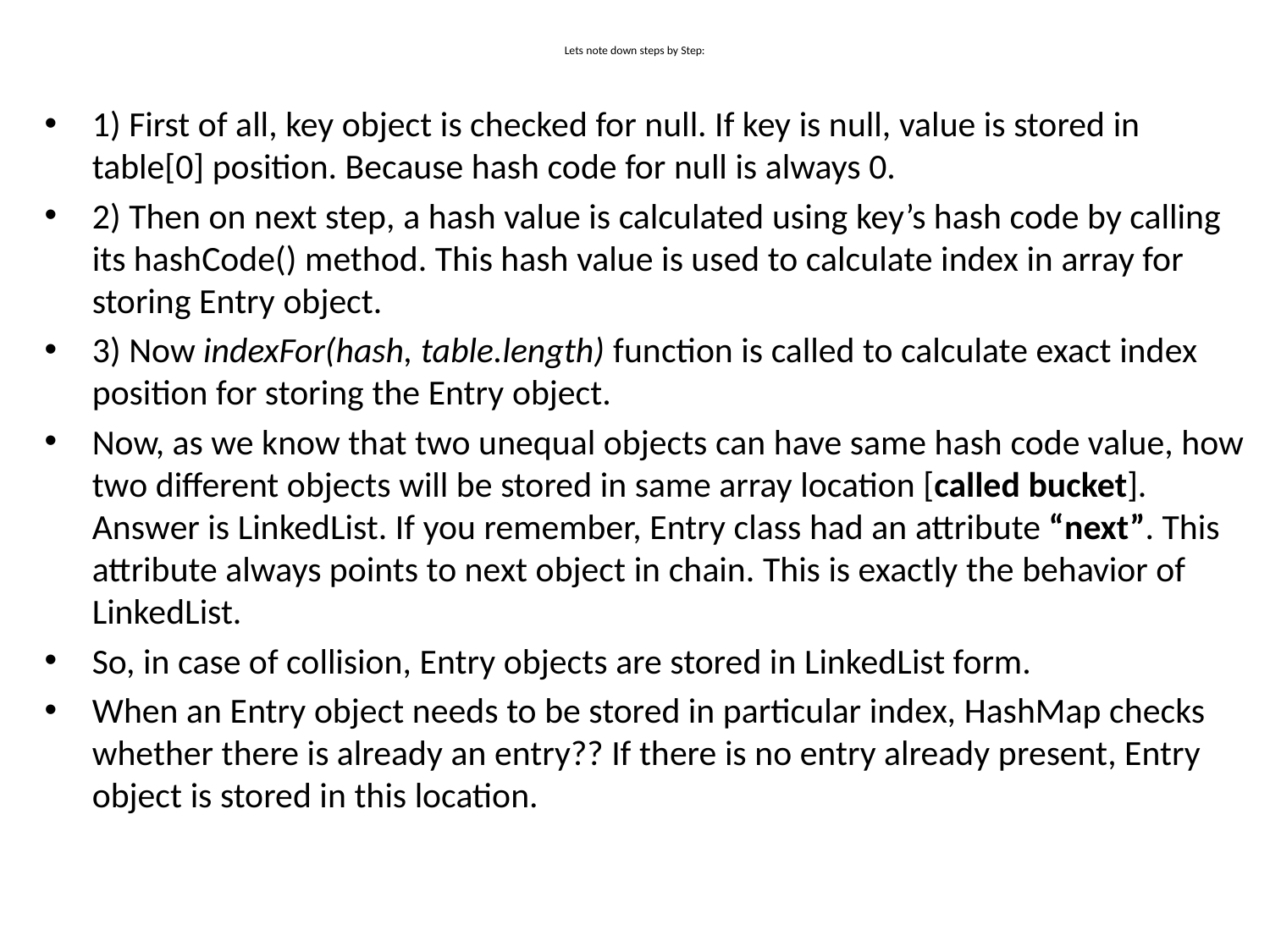

# Lets note down steps by Step:
1) First of all, key object is checked for null. If key is null, value is stored in table[0] position. Because hash code for null is always 0.
2) Then on next step, a hash value is calculated using key’s hash code by calling its hashCode() method. This hash value is used to calculate index in array for storing Entry object.
3) Now indexFor(hash, table.length) function is called to calculate exact index position for storing the Entry object.
Now, as we know that two unequal objects can have same hash code value, how two different objects will be stored in same array location [called bucket].
Answer is LinkedList. If you remember, Entry class had an attribute “next”. This attribute always points to next object in chain. This is exactly the behavior of LinkedList.
So, in case of collision, Entry objects are stored in LinkedList form.
When an Entry object needs to be stored in particular index, HashMap checks whether there is already an entry?? If there is no entry already present, Entry object is stored in this location.